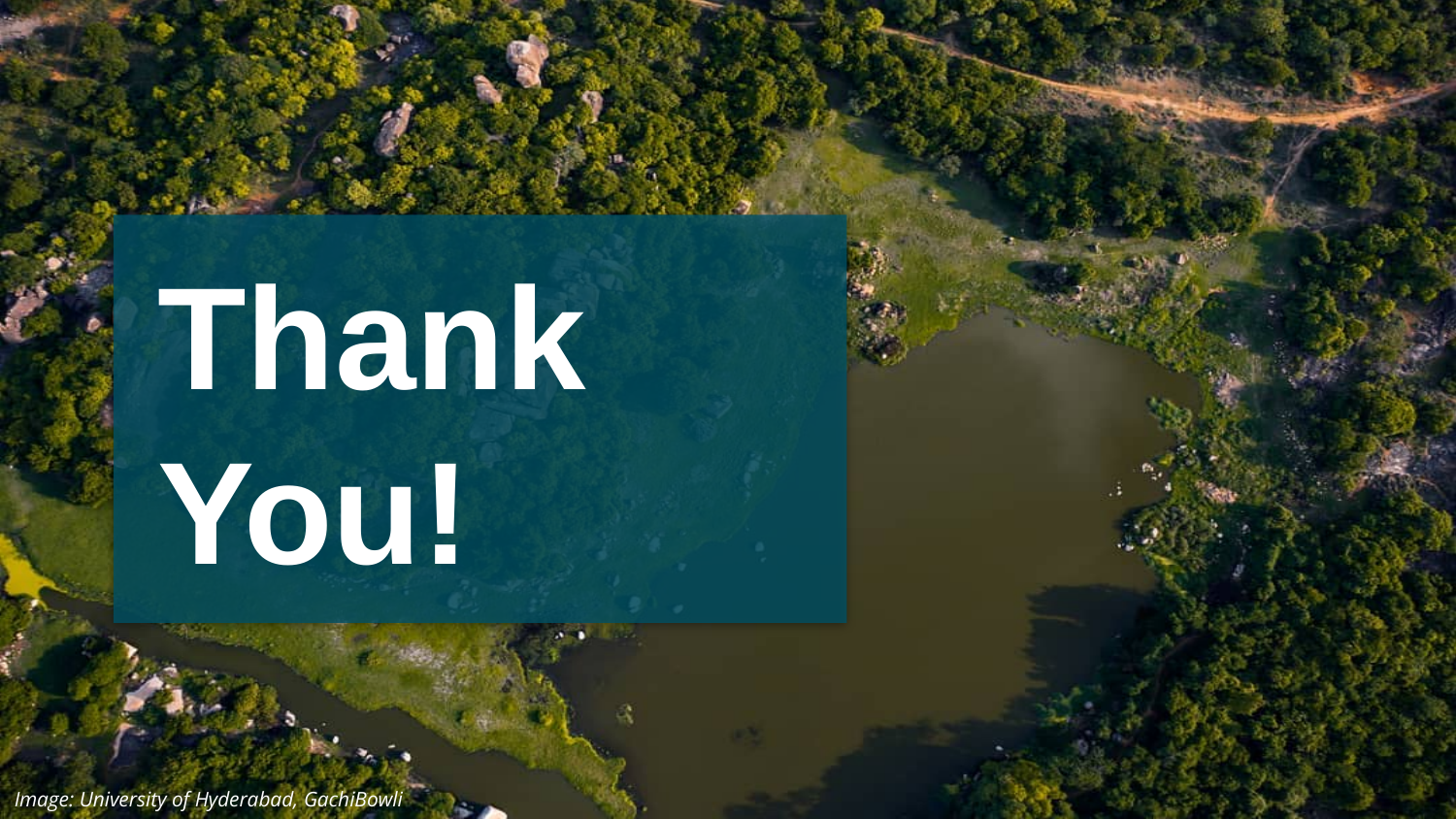

# Thank You!
Image: University of Hyderabad, GachiBowli